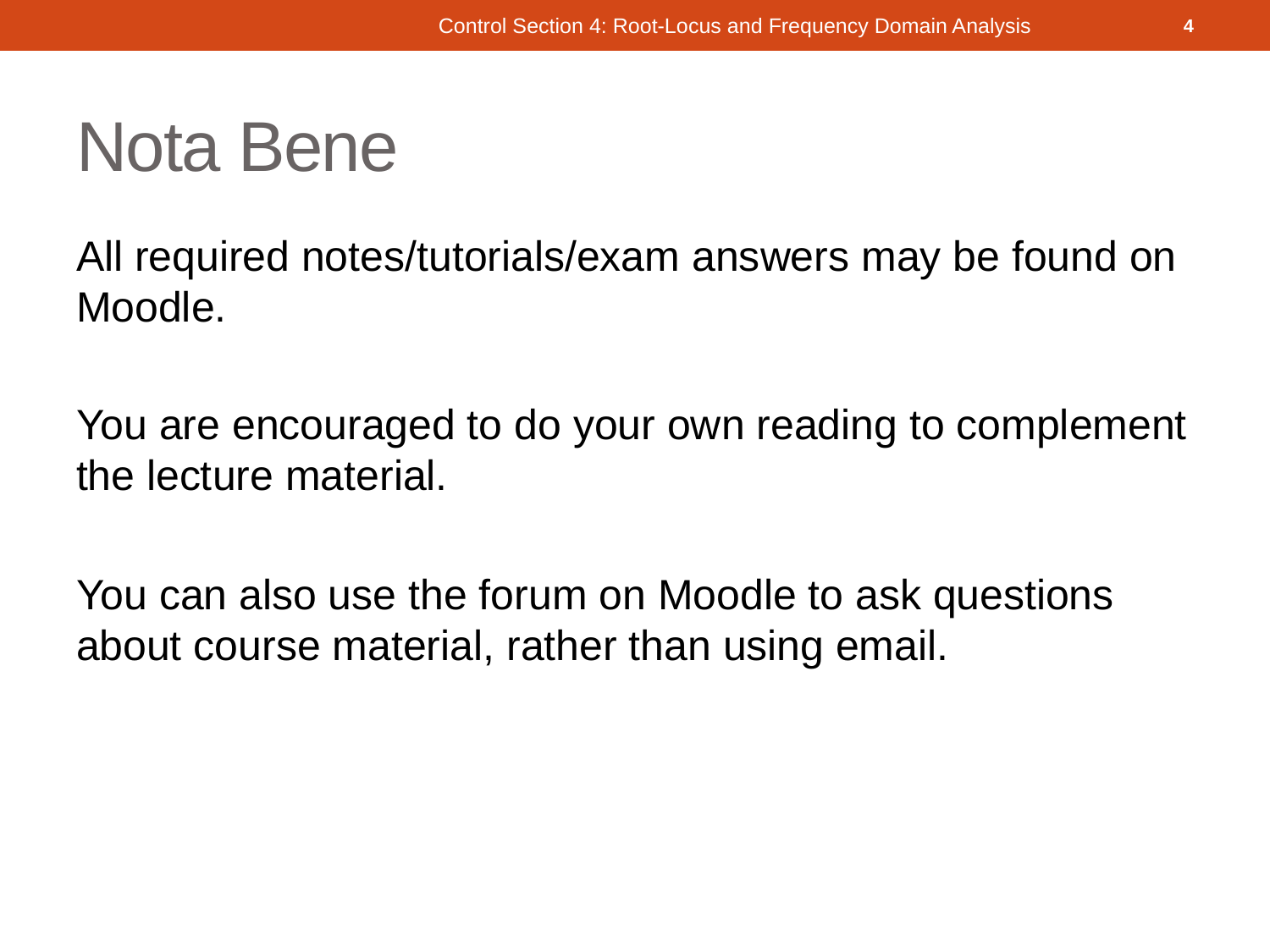

Control Section 4: Root-Locus and Frequency Domain Analysis
4
# Nota Bene
All required notes/tutorials/exam answers may be found on Moodle.

You are encouraged to do your own reading to complement the lecture material.

You can also use the forum on Moodle to ask questions about course material, rather than using email.